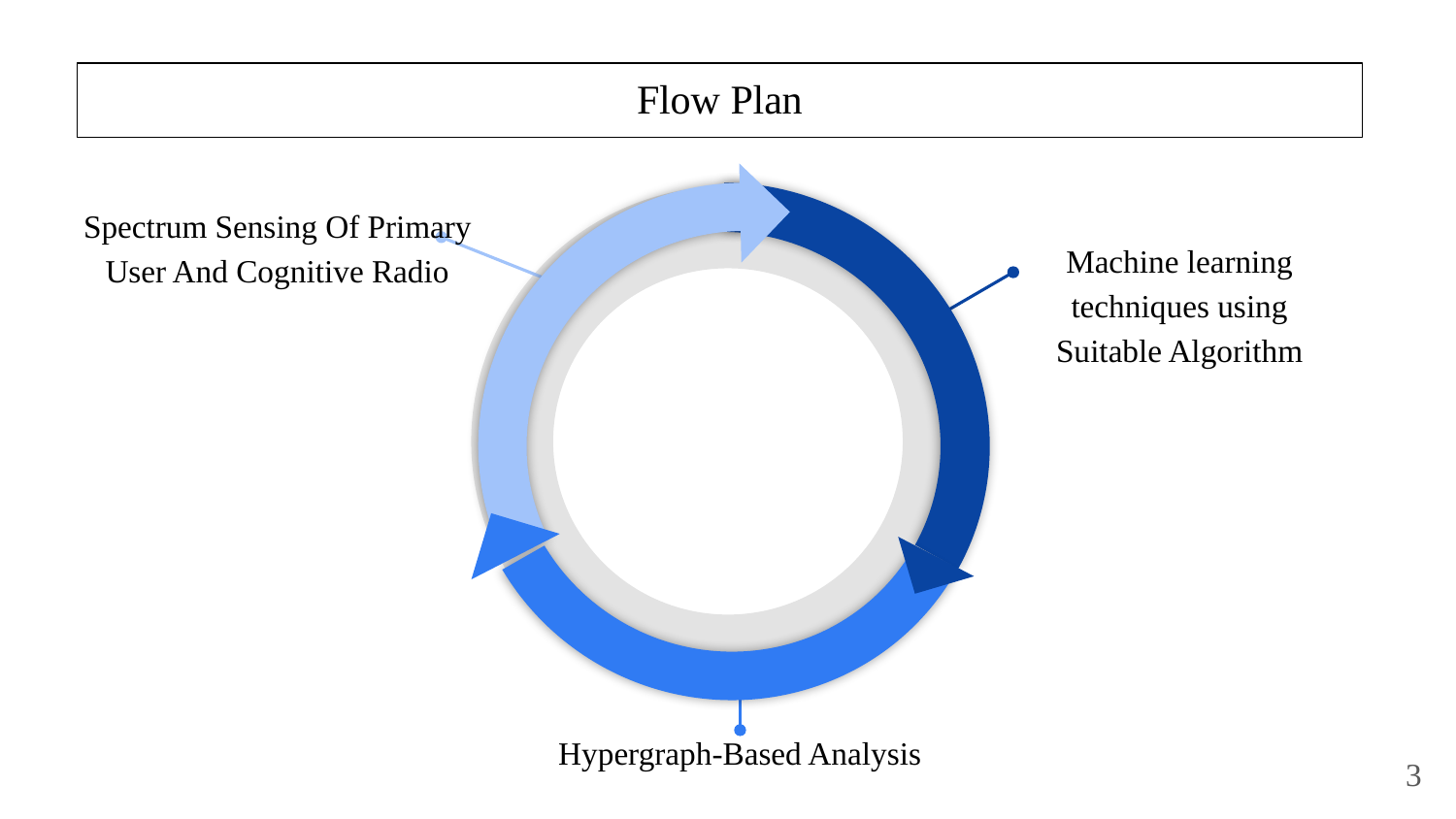

# Flow Plan

Spectrum Sensing Of Primary User And Cognitive Radio

Machine learning techniques using
Suitable Algorithm

Hypergraph-Based Analysis

3